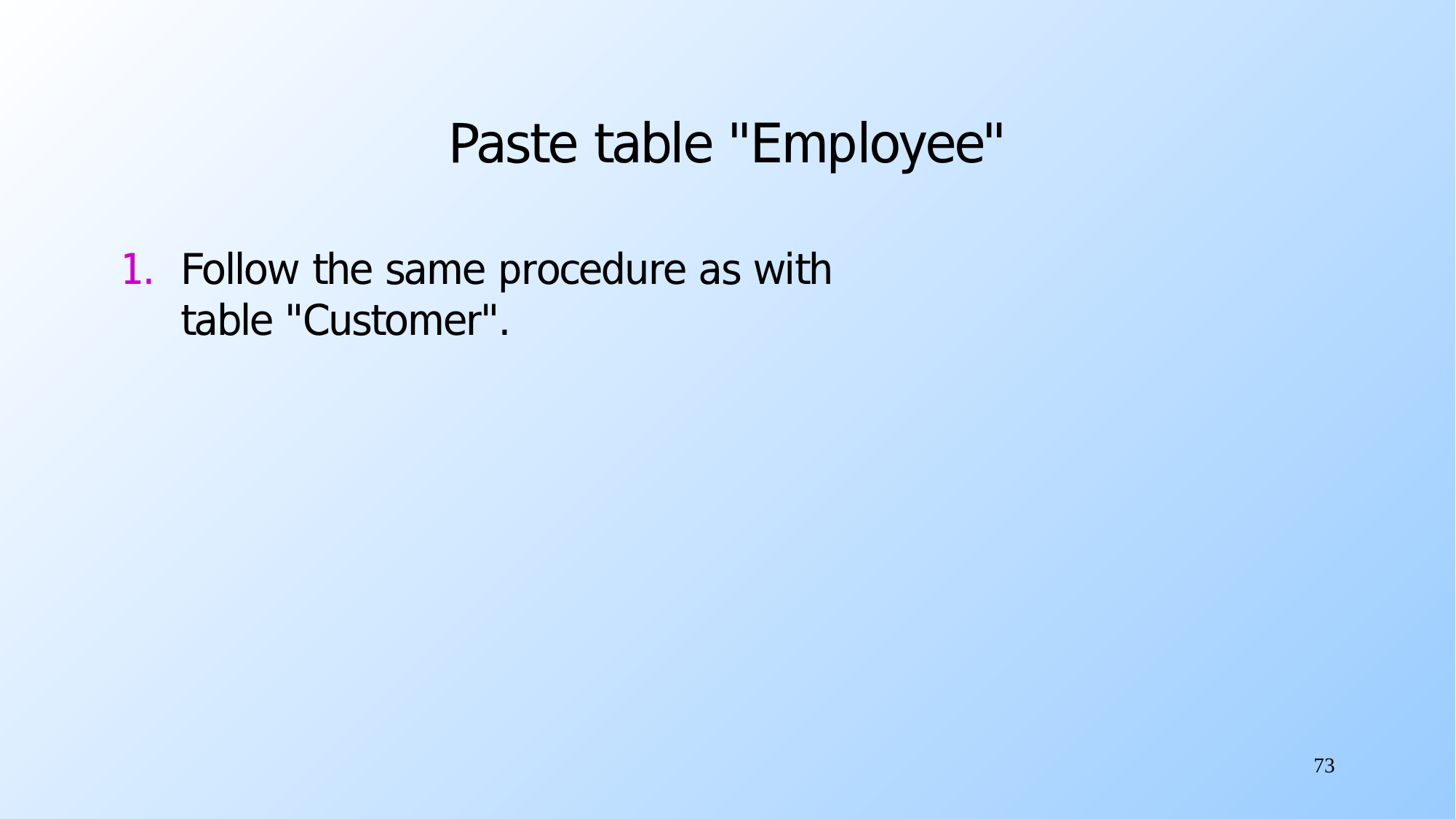

# Paste table "Employee"
Follow the same procedure as with
table "Customer".

73